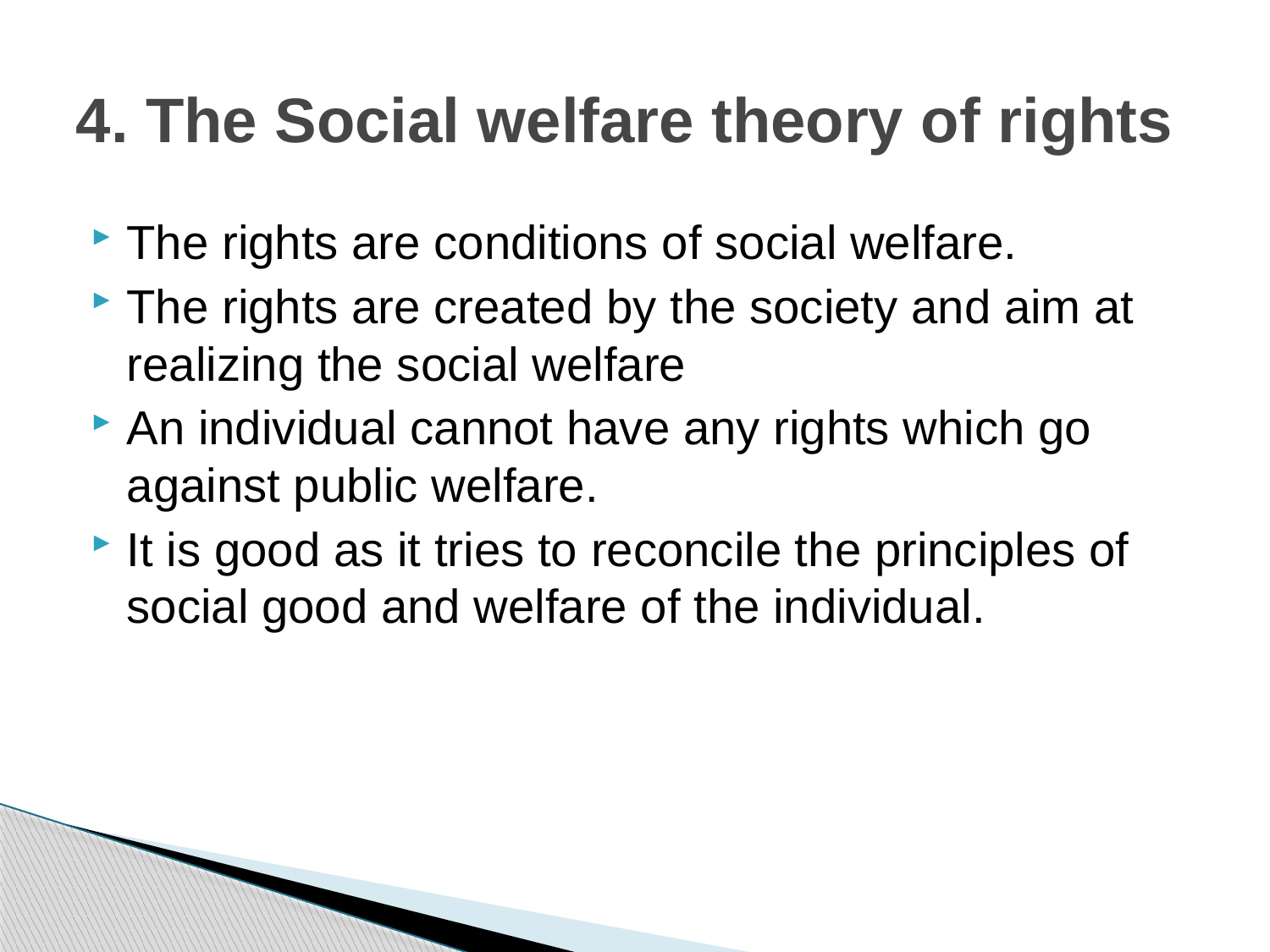

# 4. The Social welfare theory of rights
The rights are conditions of social welfare.
The rights are created by the society and aim at realizing the social welfare
An individual cannot have any rights which go against public welfare.
It is good as it tries to reconcile the principles of social good and welfare of the individual.